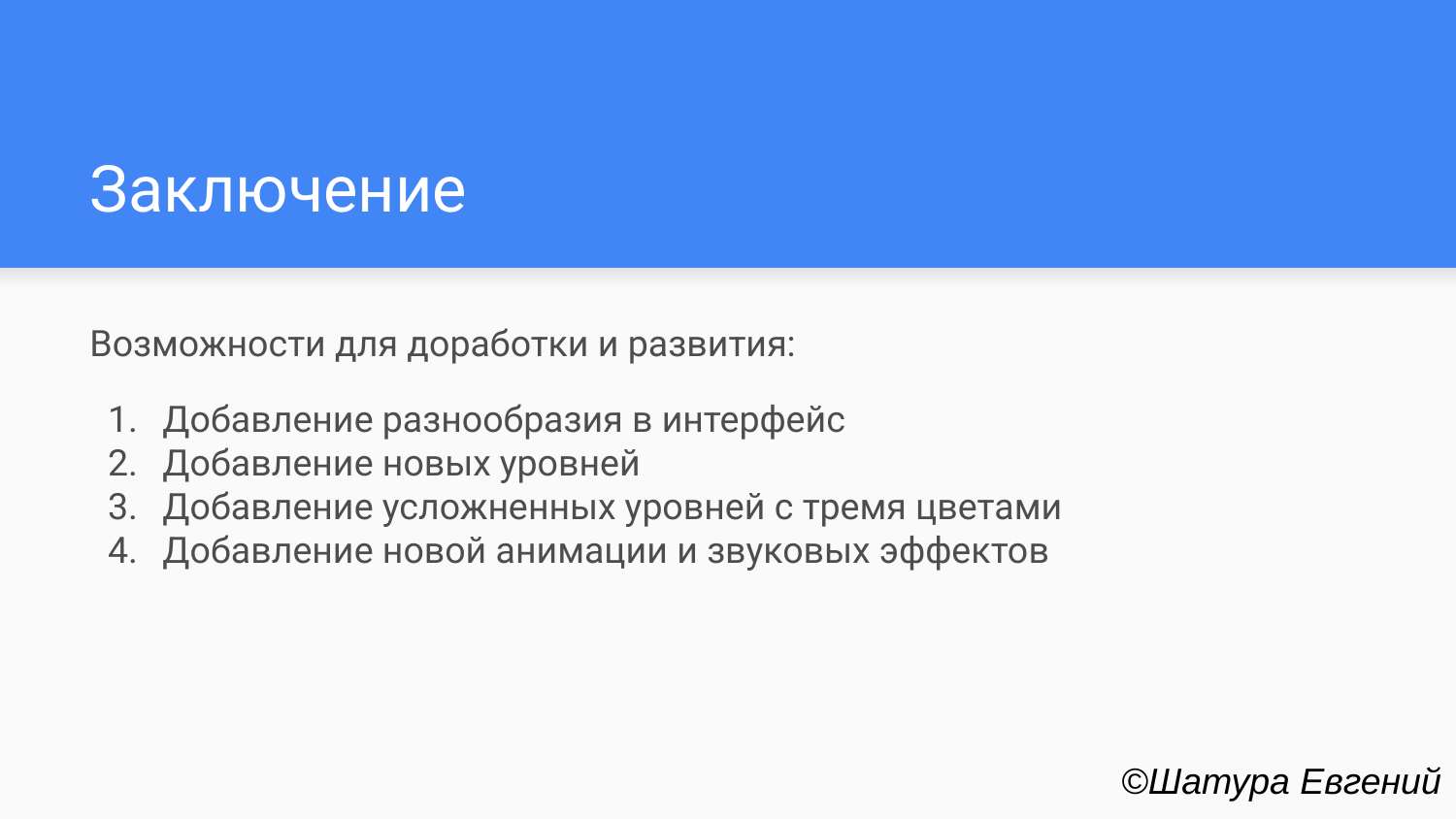

# Заключение
Возможности для доработки и развития:
Добавление разнообразия в интерфейс
Добавление новых уровней
Добавление усложненных уровней с тремя цветами
Добавление новой анимации и звуковых эффектов
©Шатура Евгений